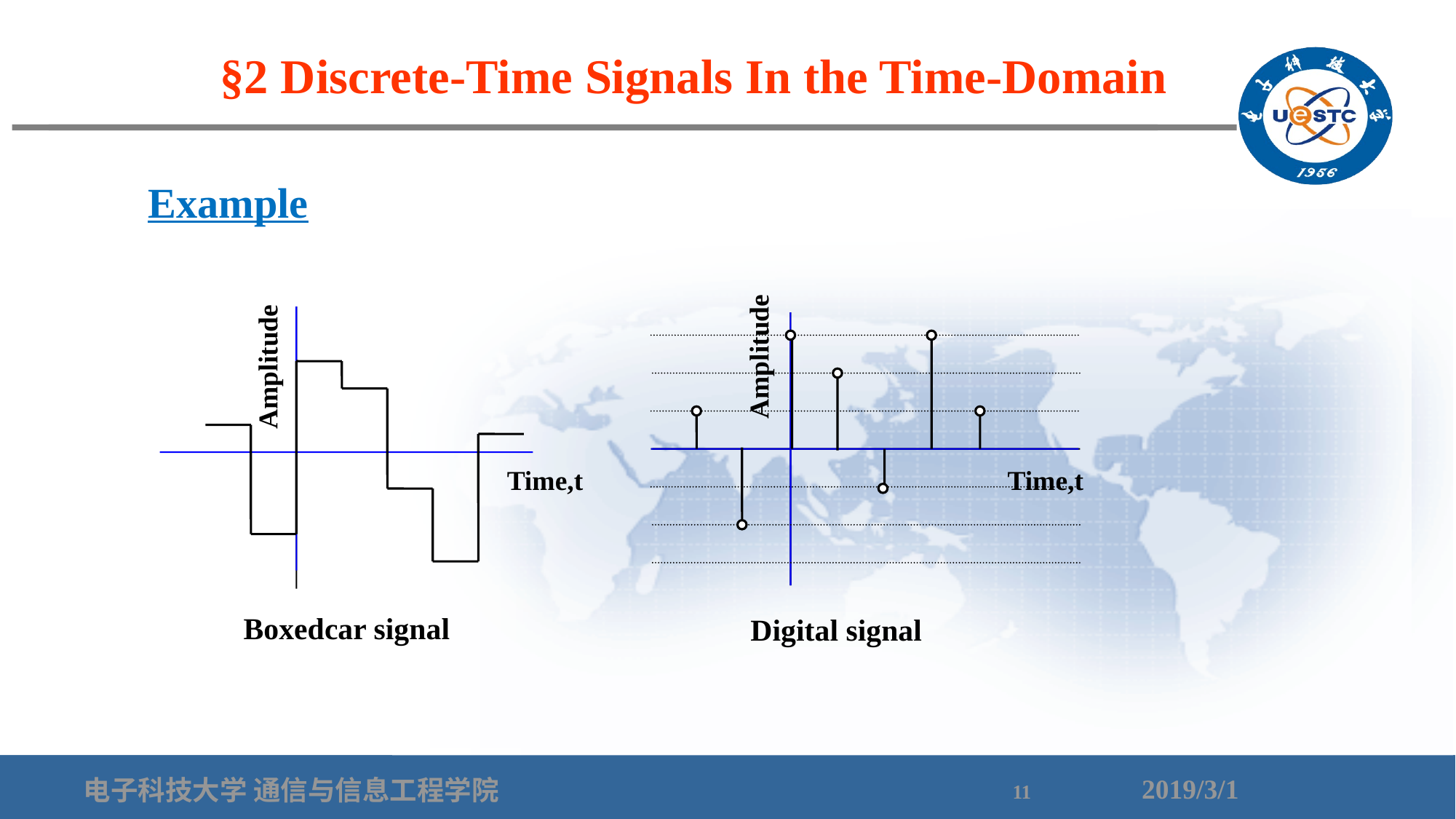

§2 Discrete-Time Signals In the Time-Domain
Example

Amplitude

Digital signal

Amplitude

Time,t
Boxedcar signal
Time,t